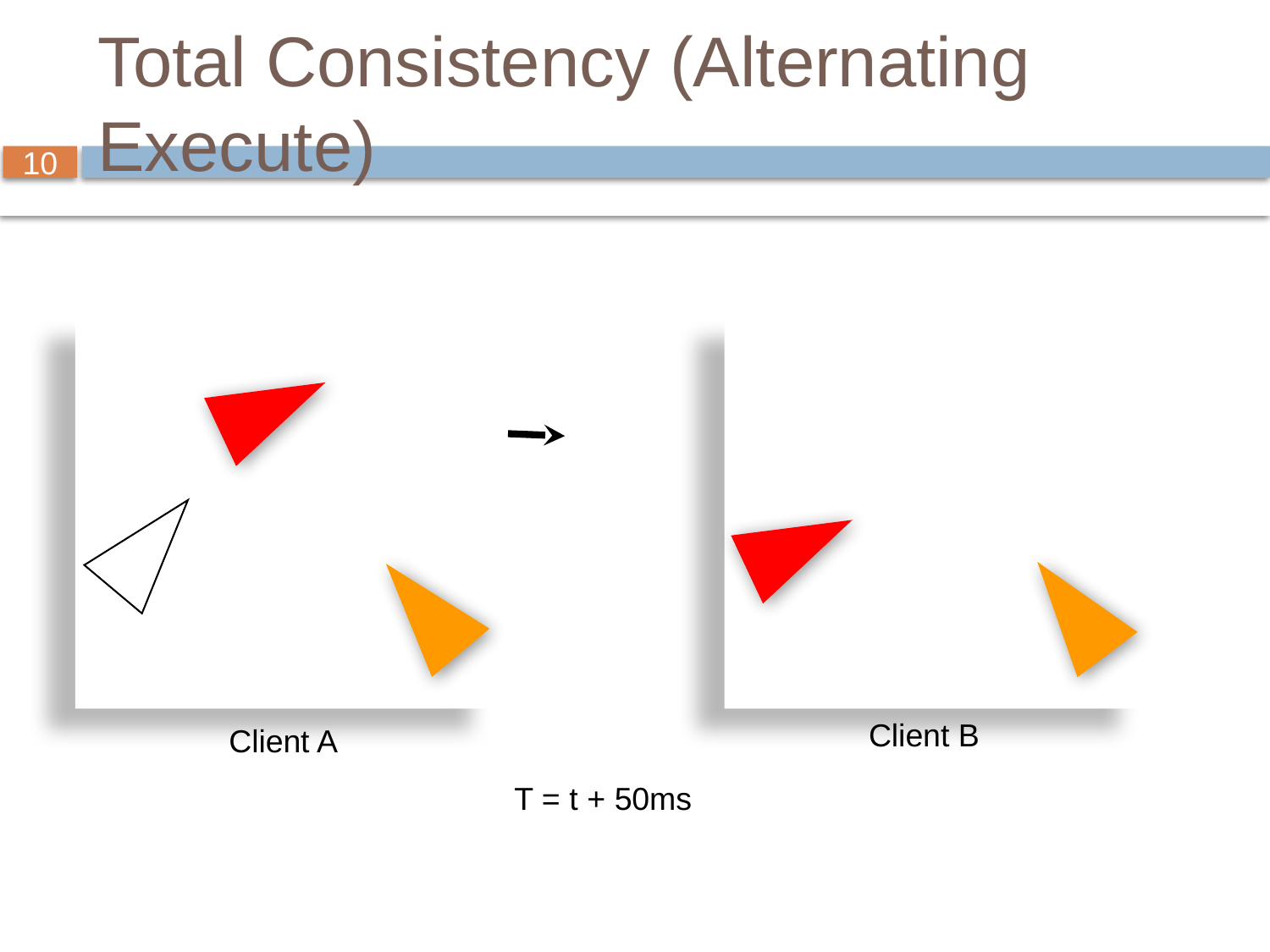

# Total Consistency (Alternating Execute)

Client B
Client A
T = t + 50ms